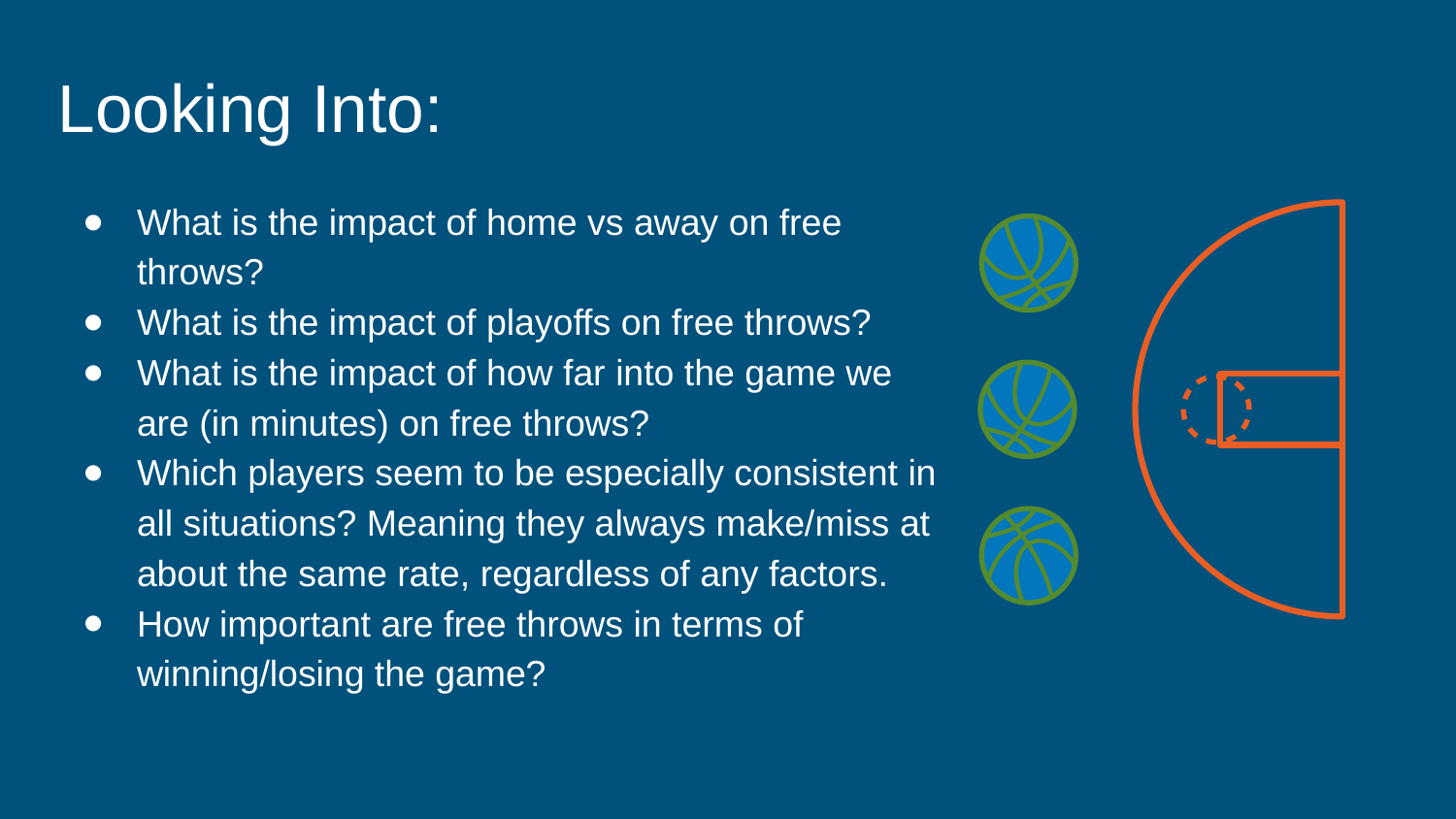

Looking Into:
What is the impact of home vs away on free throws?
What is the impact of playoffs on free throws?
What is the impact of how far into the game we are (in minutes) on free throws?
Which players seem to be especially consistent in all situations? Meaning they always make/miss at about the same rate, regardless of any factors.
How important are free throws in terms of winning/losing the game?